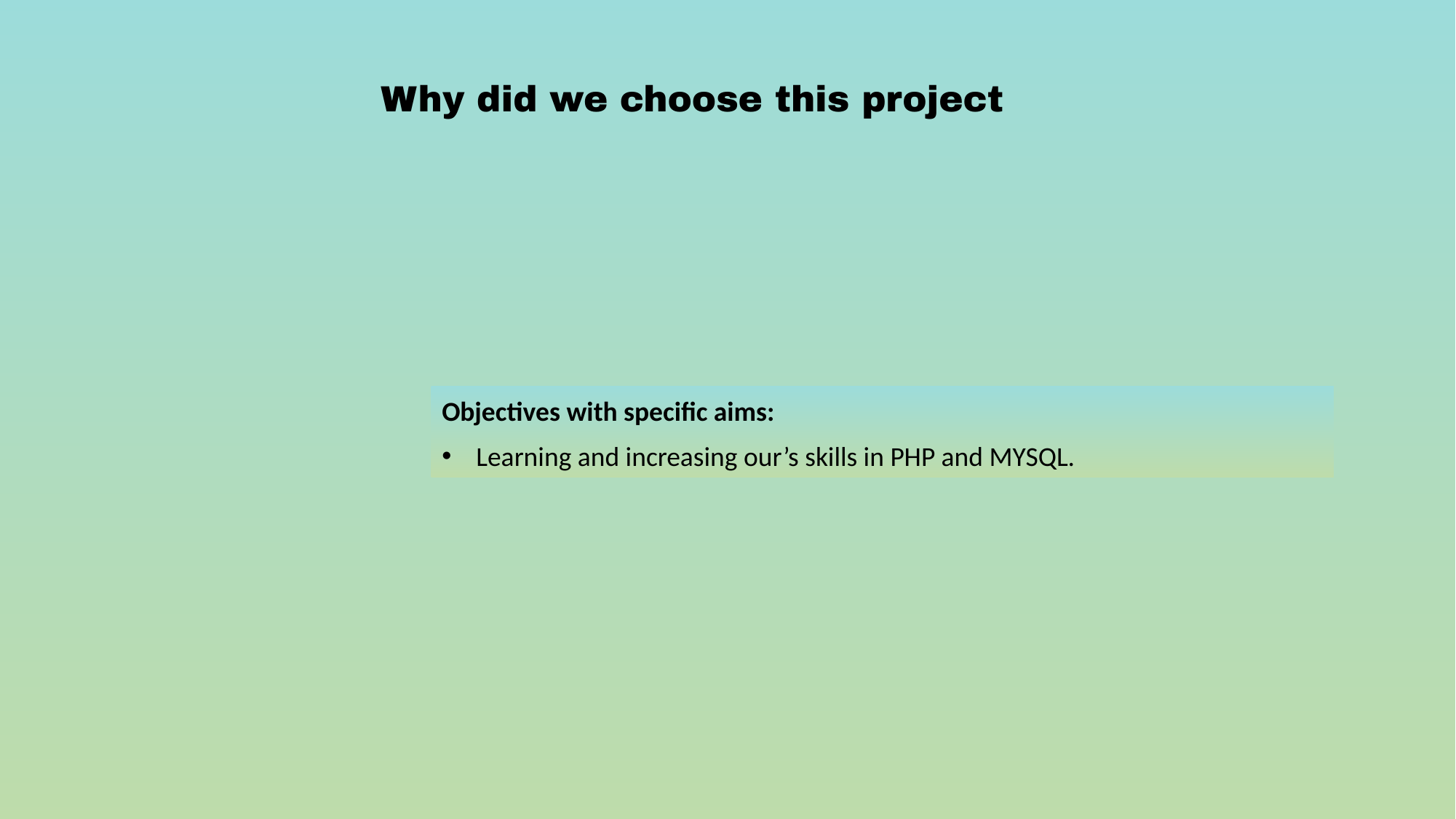

Why did we choose this project
Objectives with specific aims:
Learning and increasing our’s skills in PHP and MYSQL.